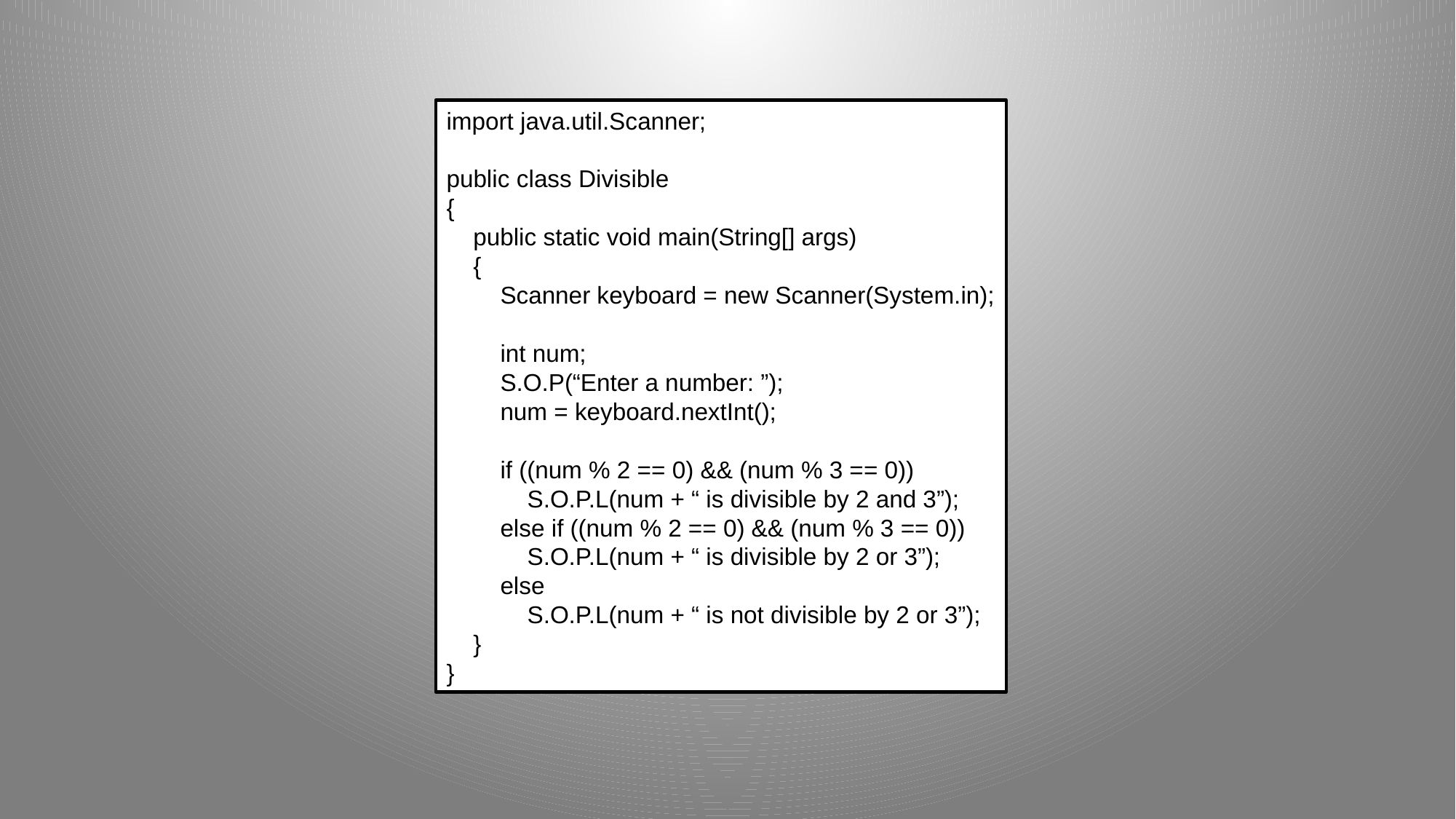

import java.util.Scanner;

public class Divisible
{
    public static void main(String[] args)
    {
        Scanner keyboard = new Scanner(System.in);

        int num;
        S.O.P(“Enter a number: ”);
        num = keyboard.nextInt();

        if ((num % 2 == 0) && (num % 3 == 0))
            S.O.P.L(num + “ is divisible by 2 and 3”);
        else if ((num % 2 == 0) && (num % 3 == 0))
            S.O.P.L(num + “ is divisible by 2 or 3”);
        else
            S.O.P.L(num + “ is not divisible by 2 or 3”);
    }
}